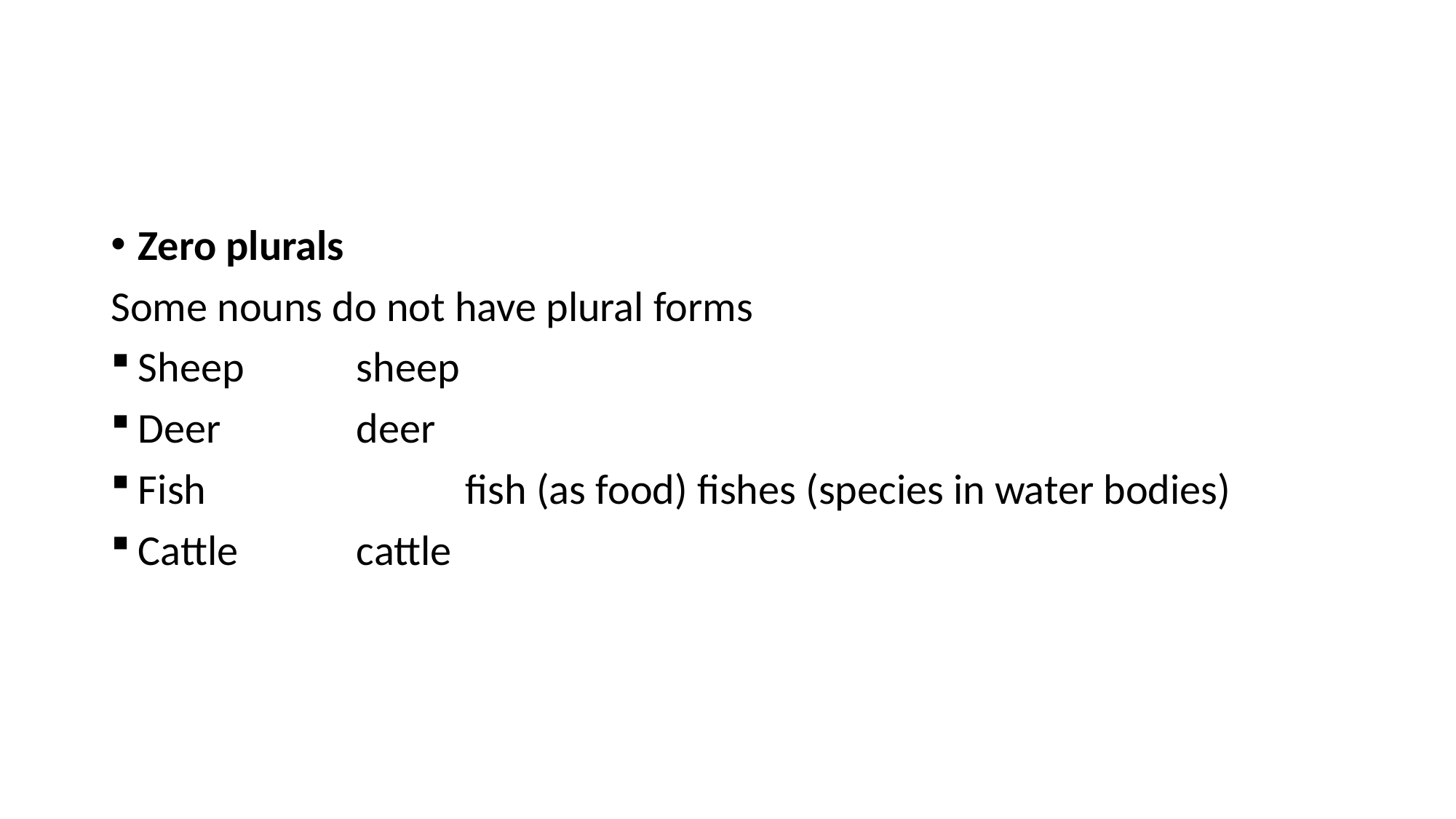

#
Zero plurals
Some nouns do not have plural forms
Sheep		sheep
Deer		deer
Fish 			fish (as food) fishes (species in water bodies)
Cattle		cattle